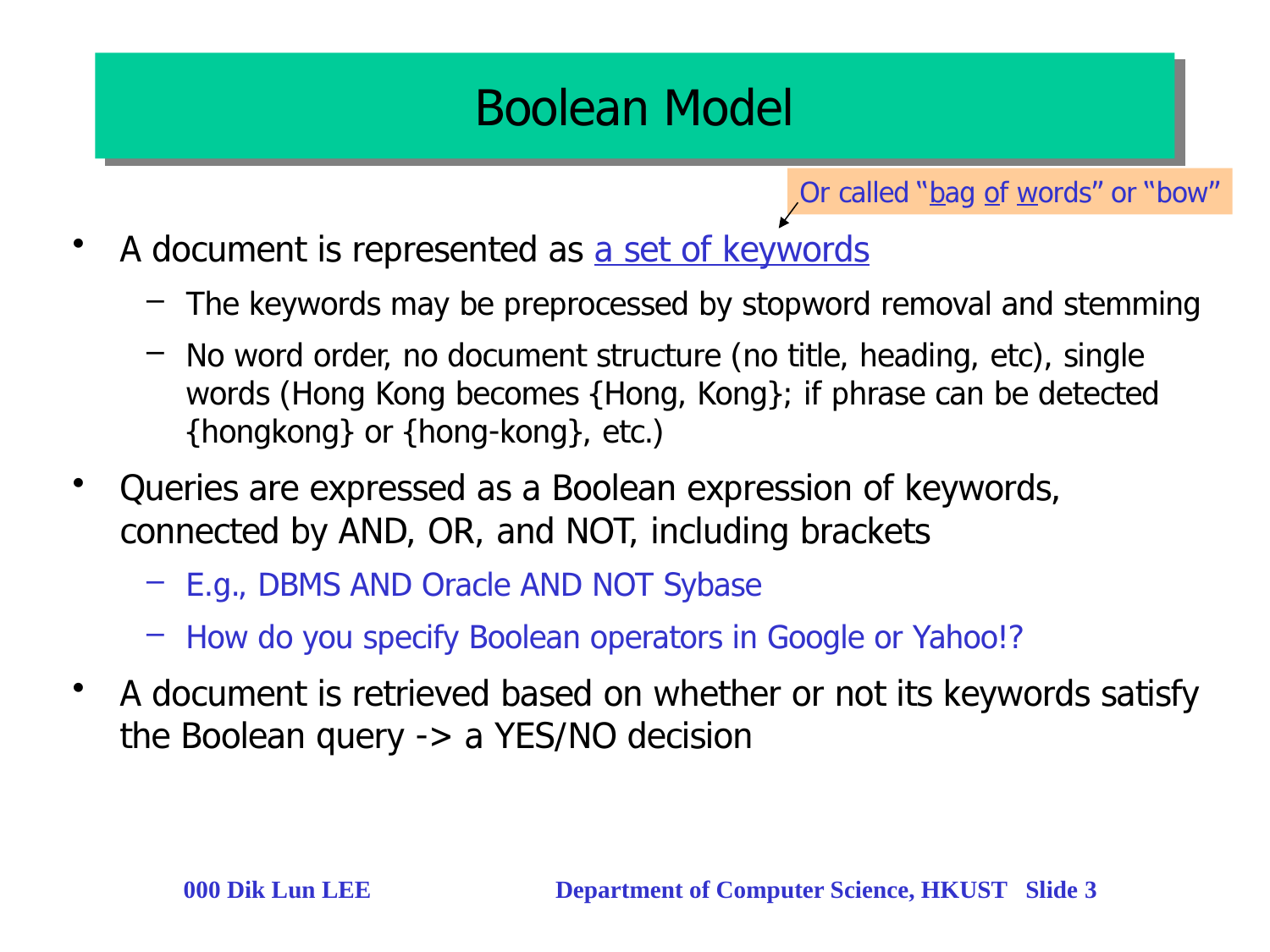

Boolean Model
Or called “bag of words” or “bow”

A document is represented as a set of keywords
The keywords may be preprocessed by stopword removal and stemming
No word order, no document structure (no title, heading, etc), single words (Hong Kong becomes {Hong, Kong}; if phrase can be detected {hongkong} or {hong-kong}, etc.)
Queries are expressed as a Boolean expression of keywords, connected by AND, OR, and NOT, including brackets
E.g., DBMS AND Oracle AND NOT Sybase
How do you specify Boolean operators in Google or Yahoo!?
A document is retrieved based on whether or not its keywords satisfy the Boolean query -> a YES/NO decision
000 Dik Lun LEE                              Department of Computer Science, HKUST   Slide 3